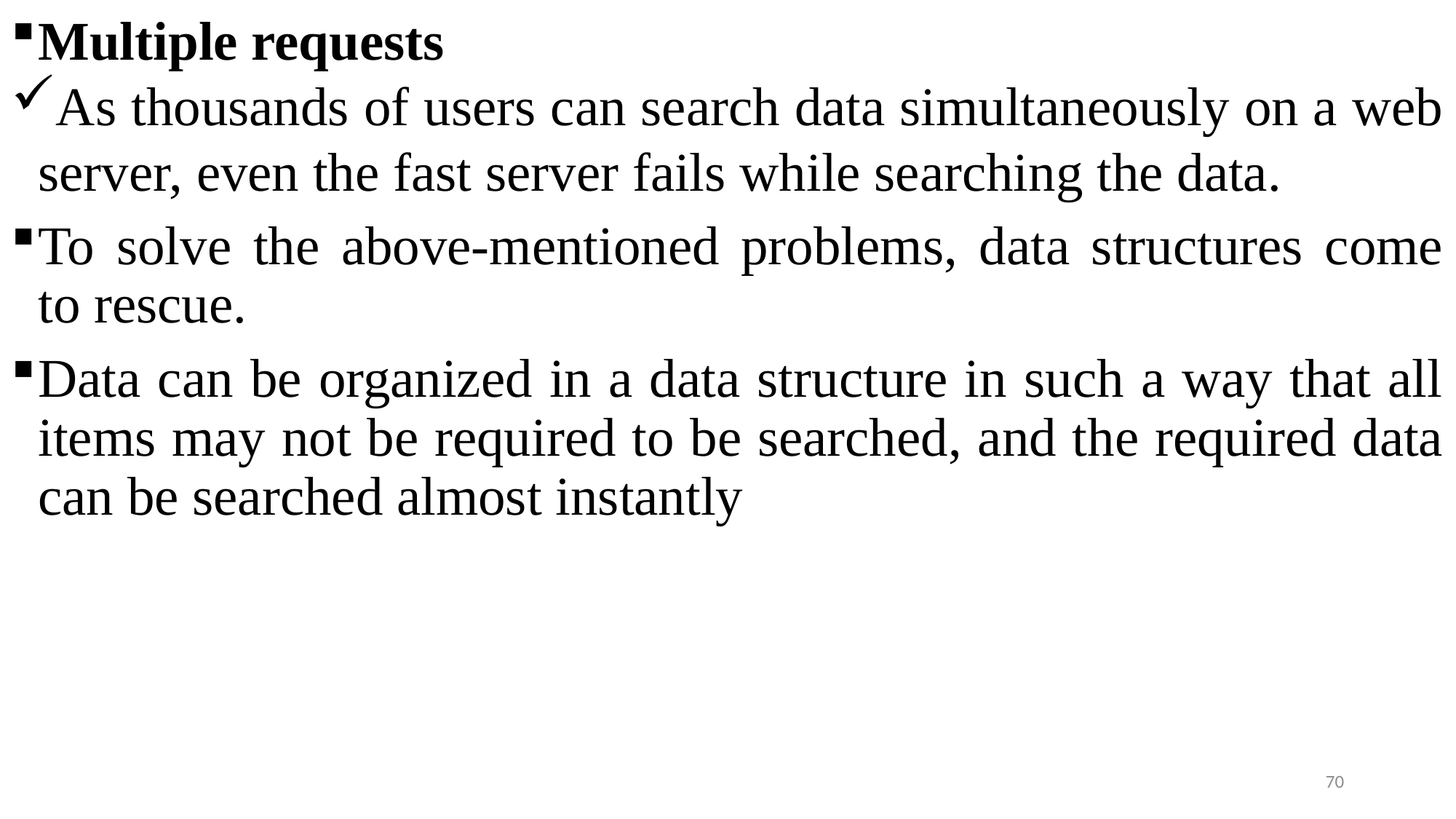

Multiple requests
As thousands of users can search data simultaneously on a web server, even the fast server fails while searching the data.
To solve the above-mentioned problems, data structures come to rescue.
Data can be organized in a data structure in such a way that all items may not be required to be searched, and the required data can be searched almost instantly
70